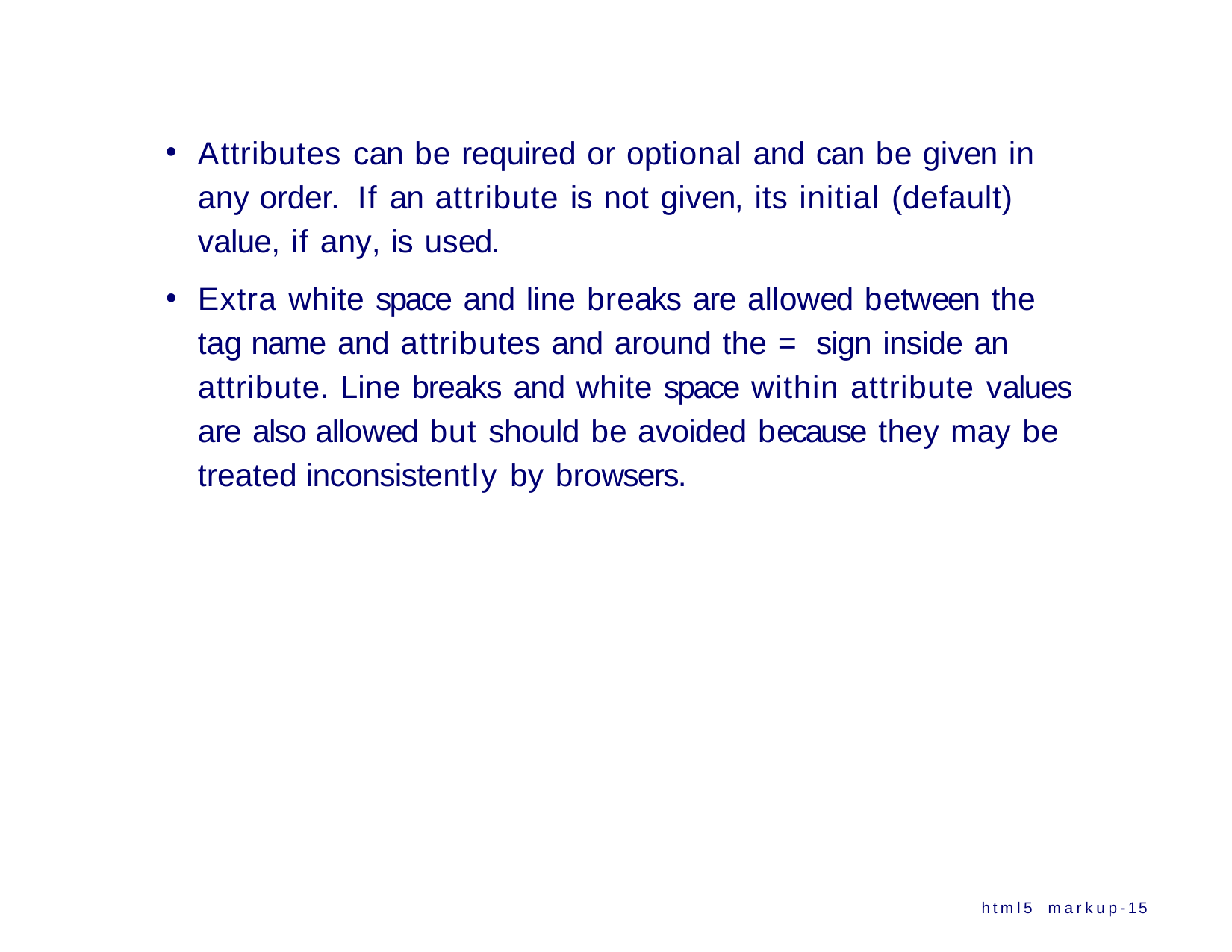

Attributes can be required or optional and can be given in any order.  If an attribute is not given, its initial (default) value, if any, is used.

Extra white space and line breaks are allowed between the tag name and attributes and around the = sign inside an attribute. Line breaks and white space within attribute values are also allowed but should be avoided because they may be treated inconsistently by browsers.

html5  markup-15